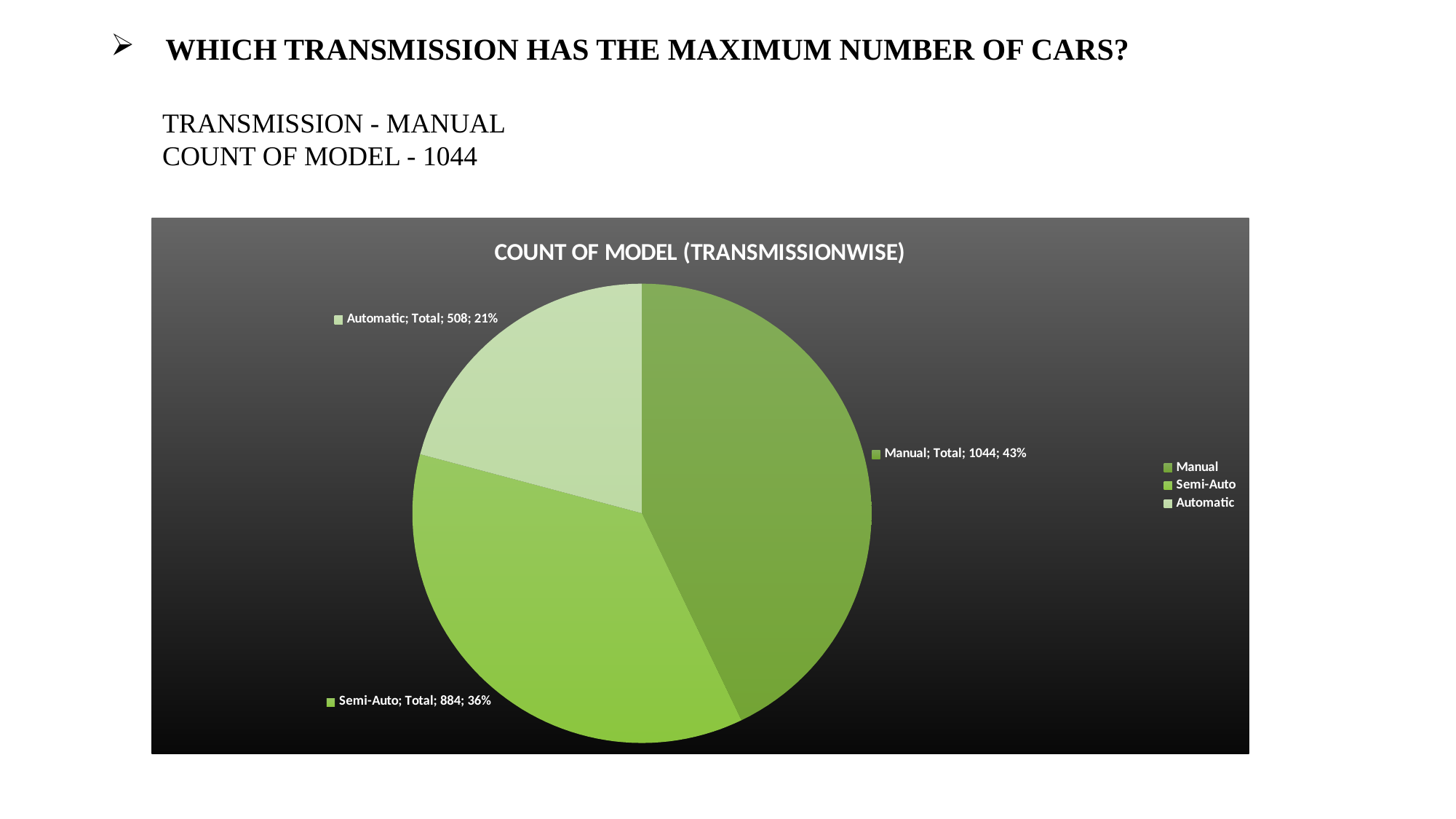

# WHICH TRANSMISSION HAS THE MAXIMUM NUMBER OF CARS?
TRANSMISSION - MANUAL
COUNT OF MODEL - 1044

### Chart: COUNT OF MODEL (TRANSMISSIONWISE)

| Category | Total |
|---|---|
| Manual | 1044.0 |
| Semi-Auto | 884.0 |
| Automatic | 508.0 |